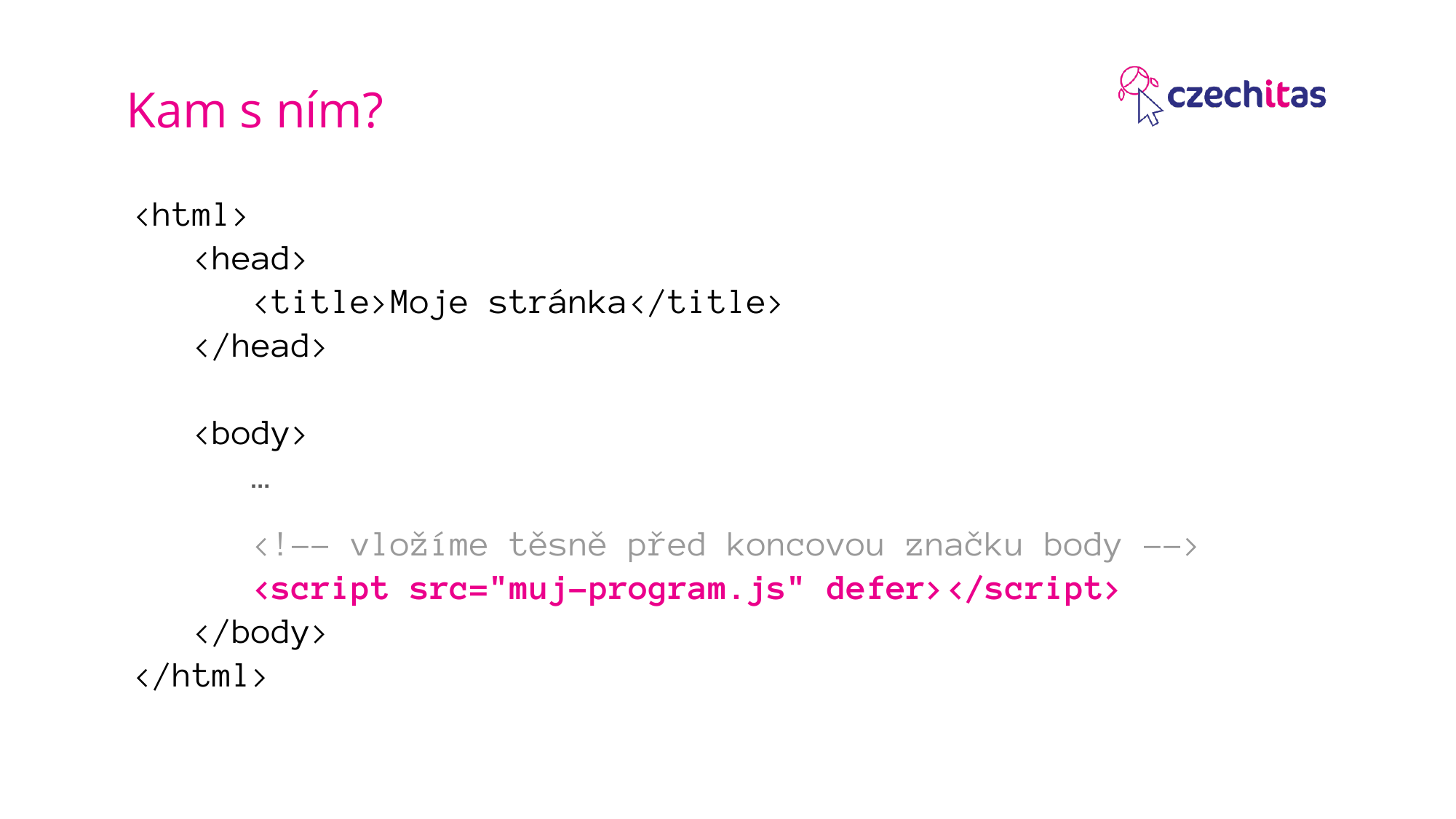

Kam s ním?
<html>
   <head>
      <title>Moje stránka</title>
   </head>
   <body>
      …
      <!-- vložíme těsně před koncovou značku body -->
      <script src="muj-program.js" defer></script>
   </body>
</html>